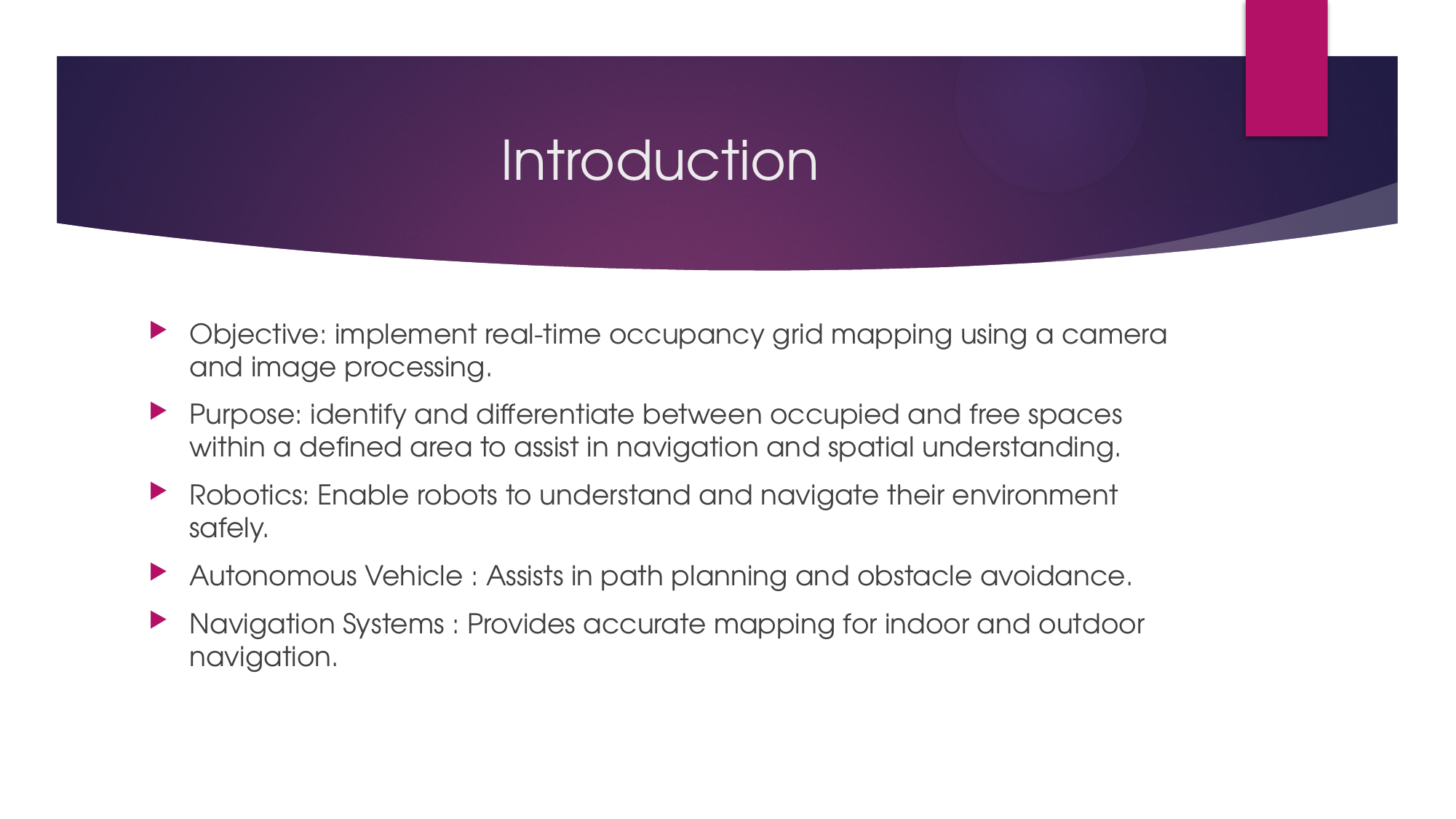

# Introduction
Objective: implement real-time occupancy grid mapping using a camera and image processing.
Purpose: identify and differentiate between occupied and free spaces within a defined area to assist in navigation and spatial understanding.
Robotics: Enable robots to understand and navigate their environment safely.
Autonomous Vehicle : Assists in path planning and obstacle avoidance.
Navigation Systems : Provides accurate mapping for indoor and outdoor navigation.